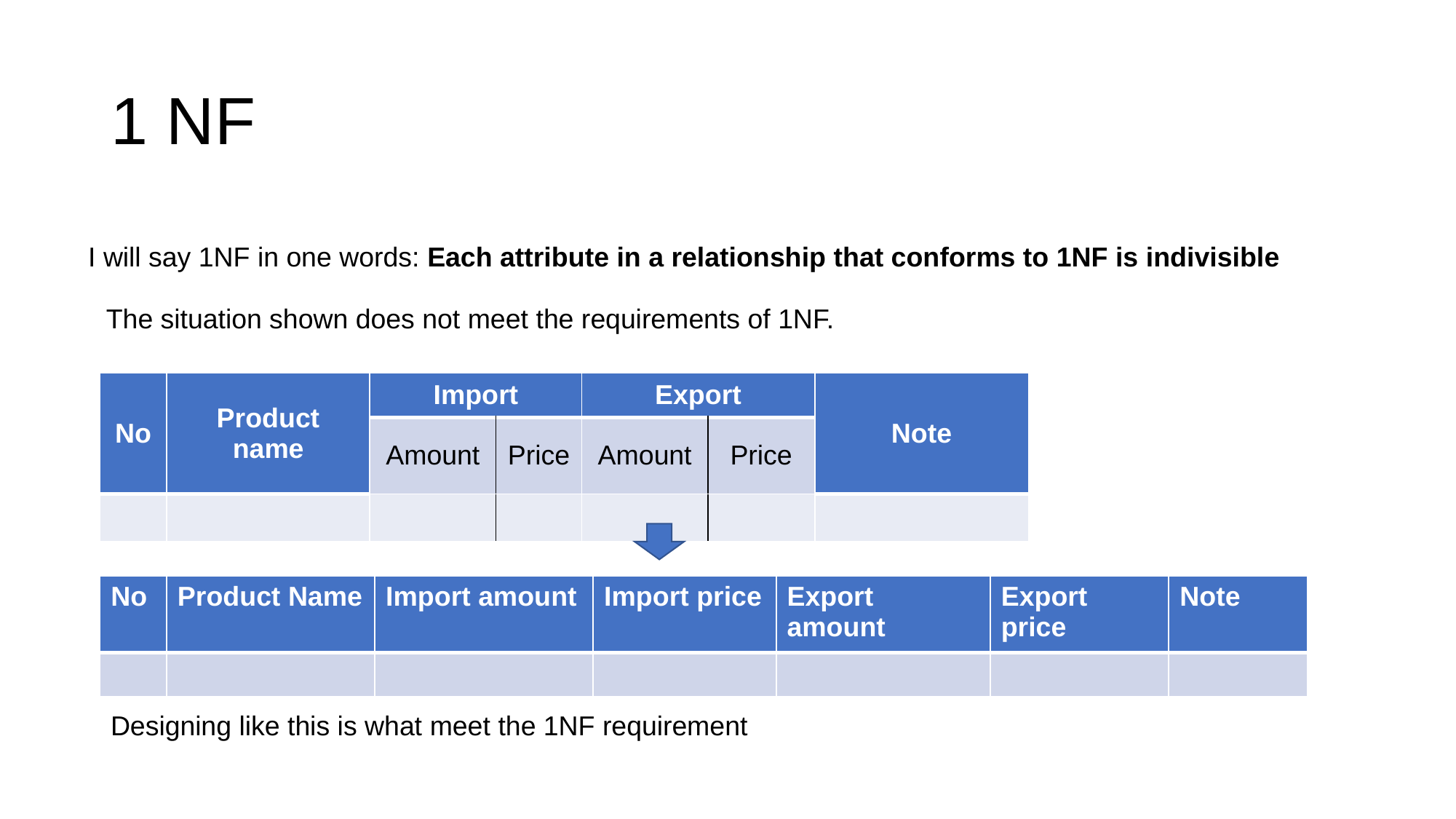

# 1 NF
I will say 1NF in one words: Each attribute in a relationship that conforms to 1NF is indivisible
The situation shown does not meet the requirements of 1NF.
| No | Product name | Import |  | Export |  | Note |
| --- | --- | --- | --- | --- | --- | --- |
|  |  | Amount | Price | Amount | Price |  |
|  |  |  |  |  |  |  |

| No | Product Name | Import amount | Import price | Export amount | Export price | Note |
| --- | --- | --- | --- | --- | --- | --- |
|  |  |  |  |  |  |  |
Designing like this is what meet the 1NF requirement